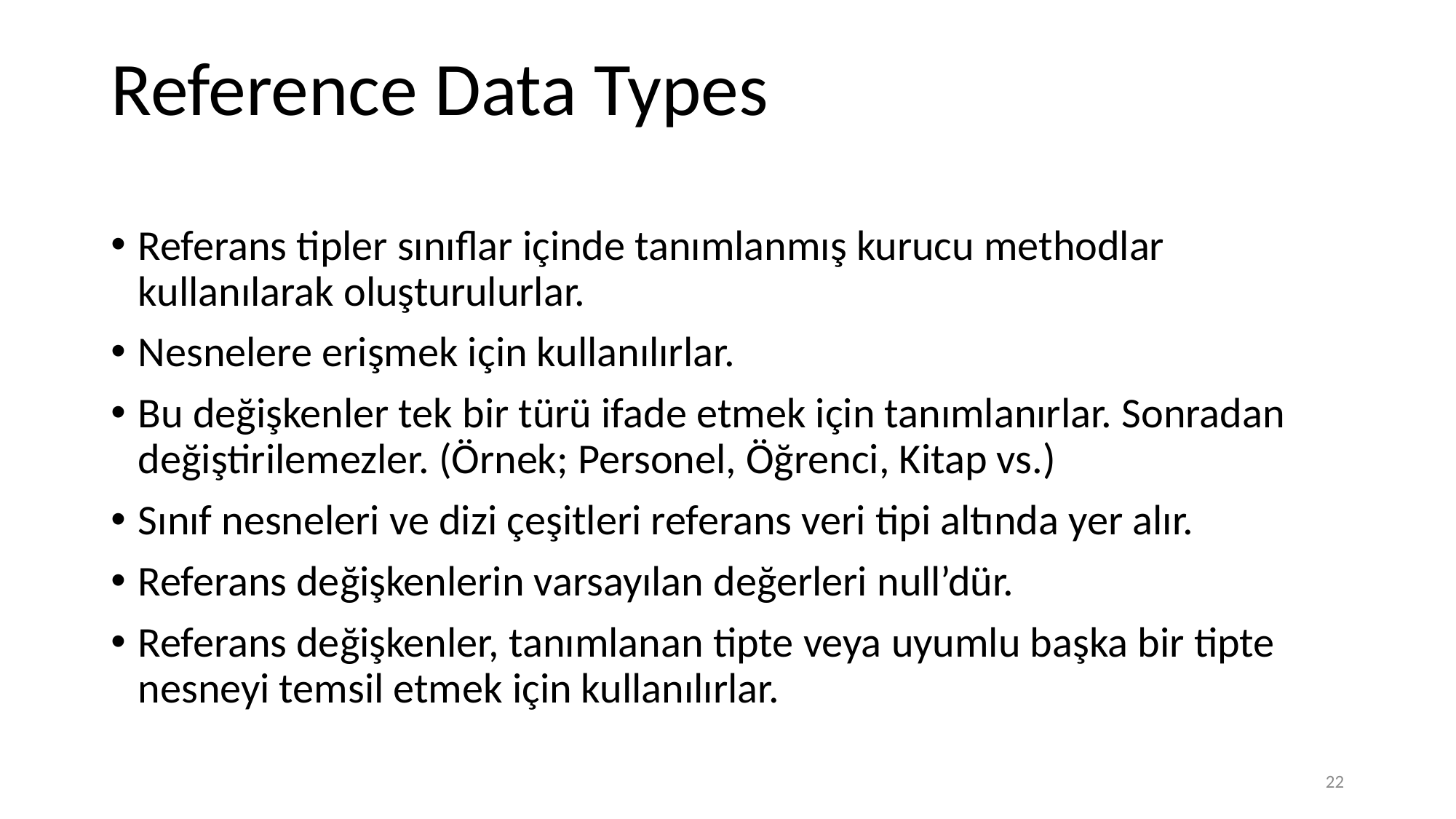

Reference Data Types
Referans tipler sınıflar içinde tanımlanmış kurucu methodlar kullanılarak oluşturulurlar.
Nesnelere erişmek için kullanılırlar.
Bu değişkenler tek bir türü ifade etmek için tanımlanırlar. Sonradan değiştirilemezler. (Örnek; Personel, Öğrenci, Kitap vs.)
Sınıf nesneleri ve dizi çeşitleri referans veri tipi altında yer alır.
Referans değişkenlerin varsayılan değerleri null’dür.
Referans değişkenler, tanımlanan tipte veya uyumlu başka bir tipte nesneyi temsil etmek için kullanılırlar.
22